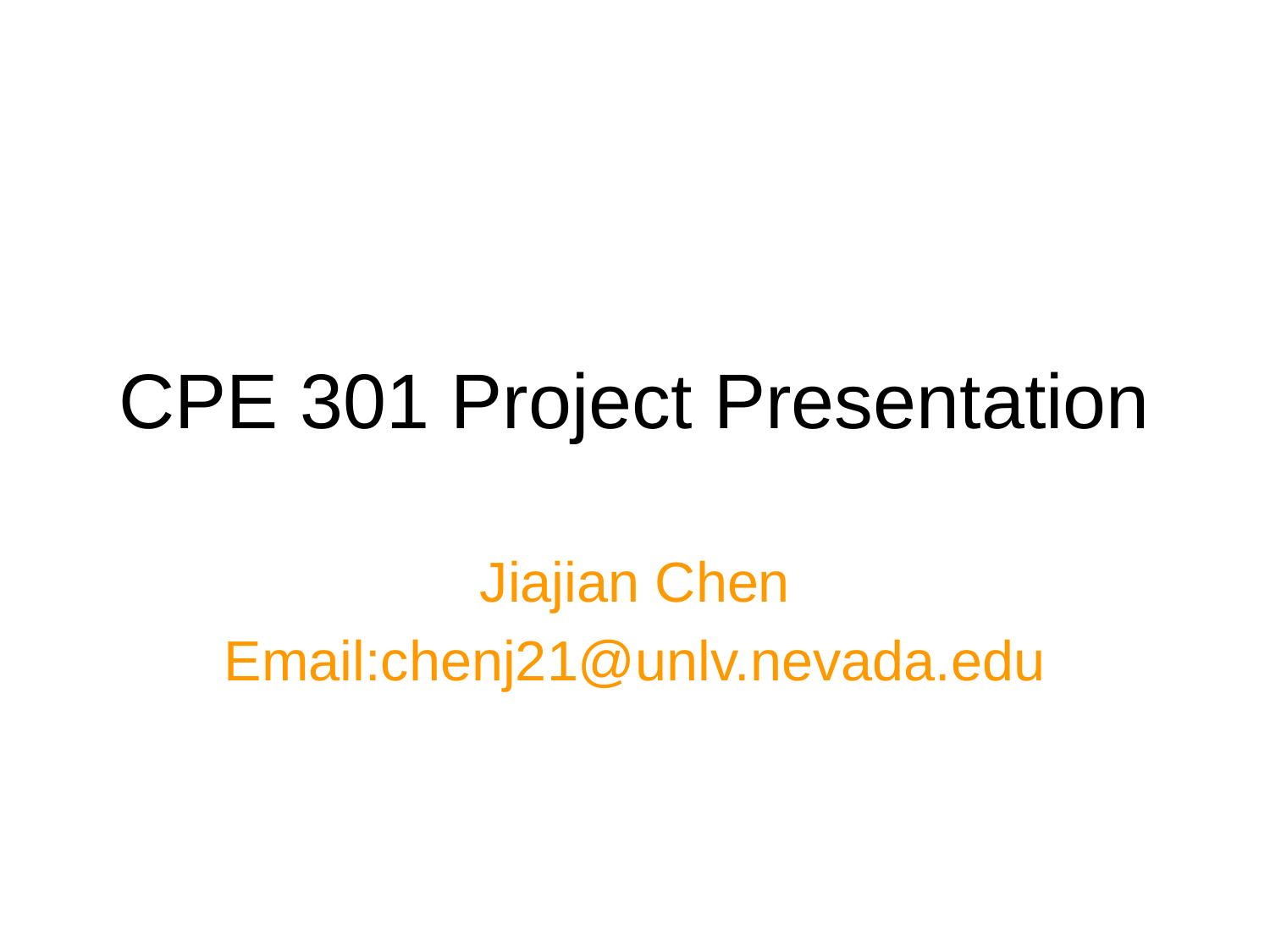

# CPE 301 Project Presentation
Jiajian Chen
Email:chenj21@unlv.nevada.edu